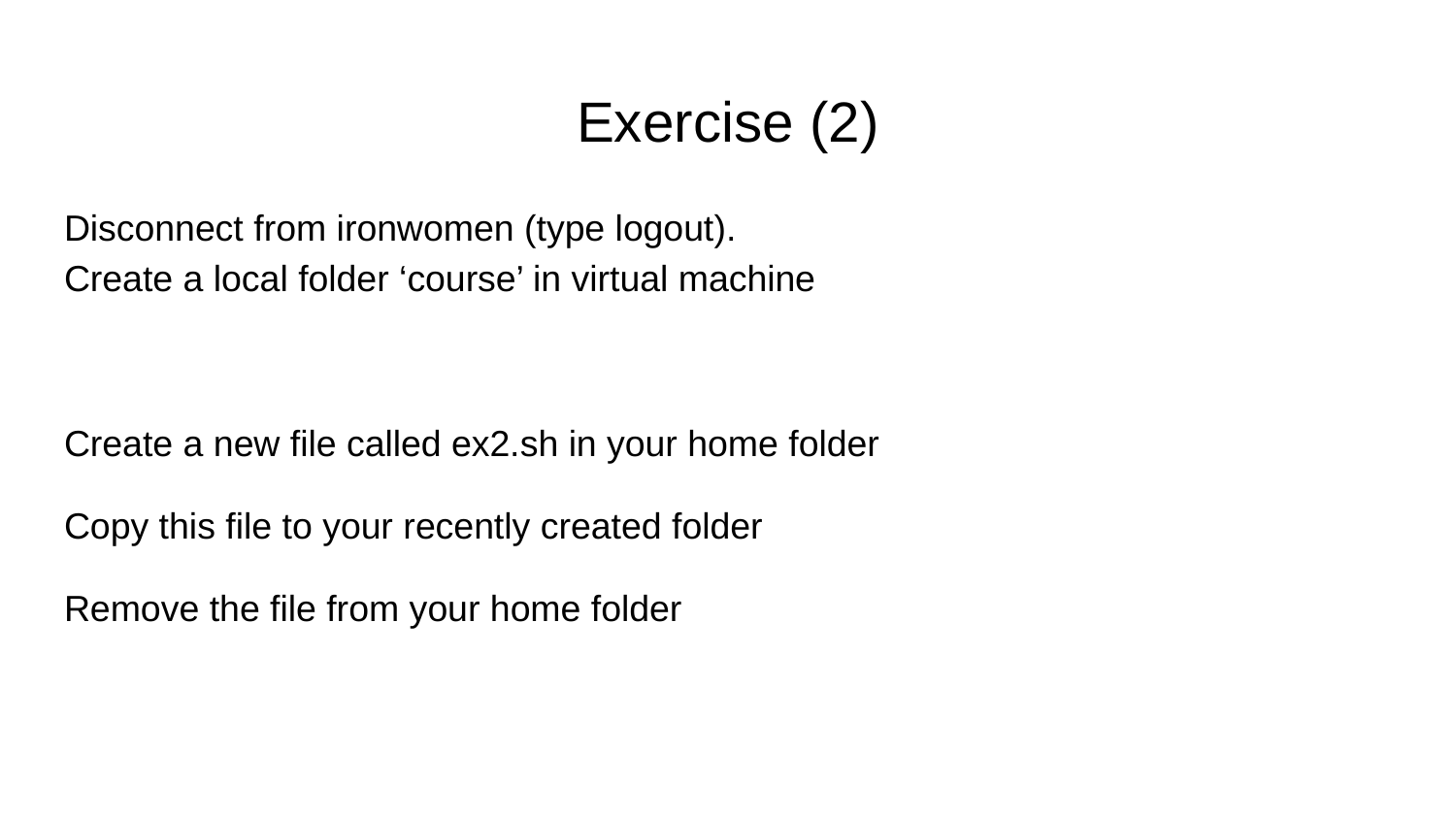

# Exercise (2)
Disconnect from ironwomen (type logout).
Create a local folder ‘course’ in virtual machine

Create a new file called ex2.sh in your home folder
Copy this file to your recently created folder
Remove the file from your home folder